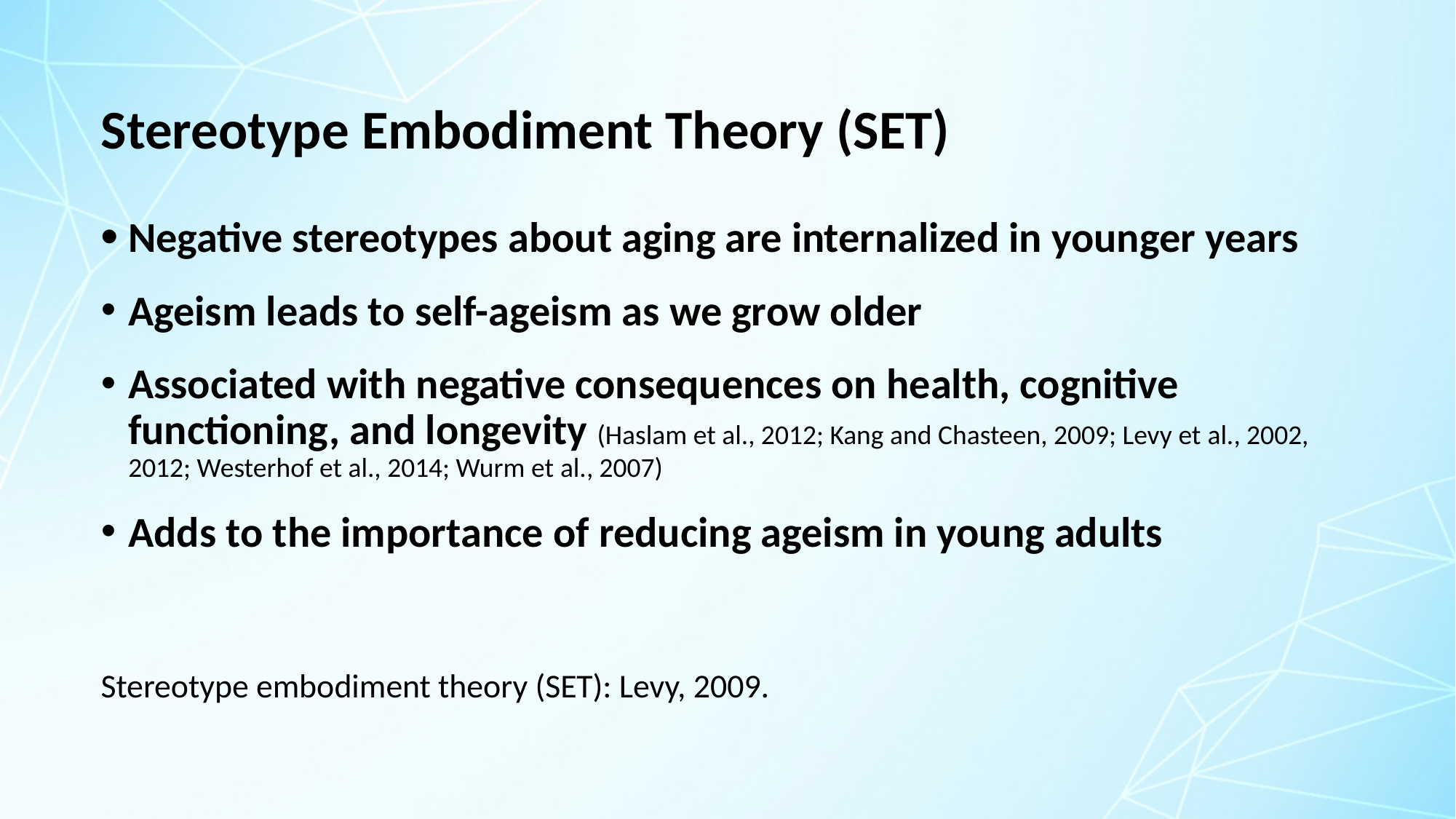

# Stereotype Embodiment Theory (SET)
Negative stereotypes about aging are internalized in younger years
Ageism leads to self-ageism as we grow older
Associated with negative consequences on health, cognitive functioning, and longevity (Haslam et al., 2012; Kang and Chasteen, 2009; Levy et al., 2002, 2012; Westerhof et al., 2014; Wurm et al., 2007)
Adds to the importance of reducing ageism in young adults

Stereotype embodiment theory (SET): Levy, 2009.